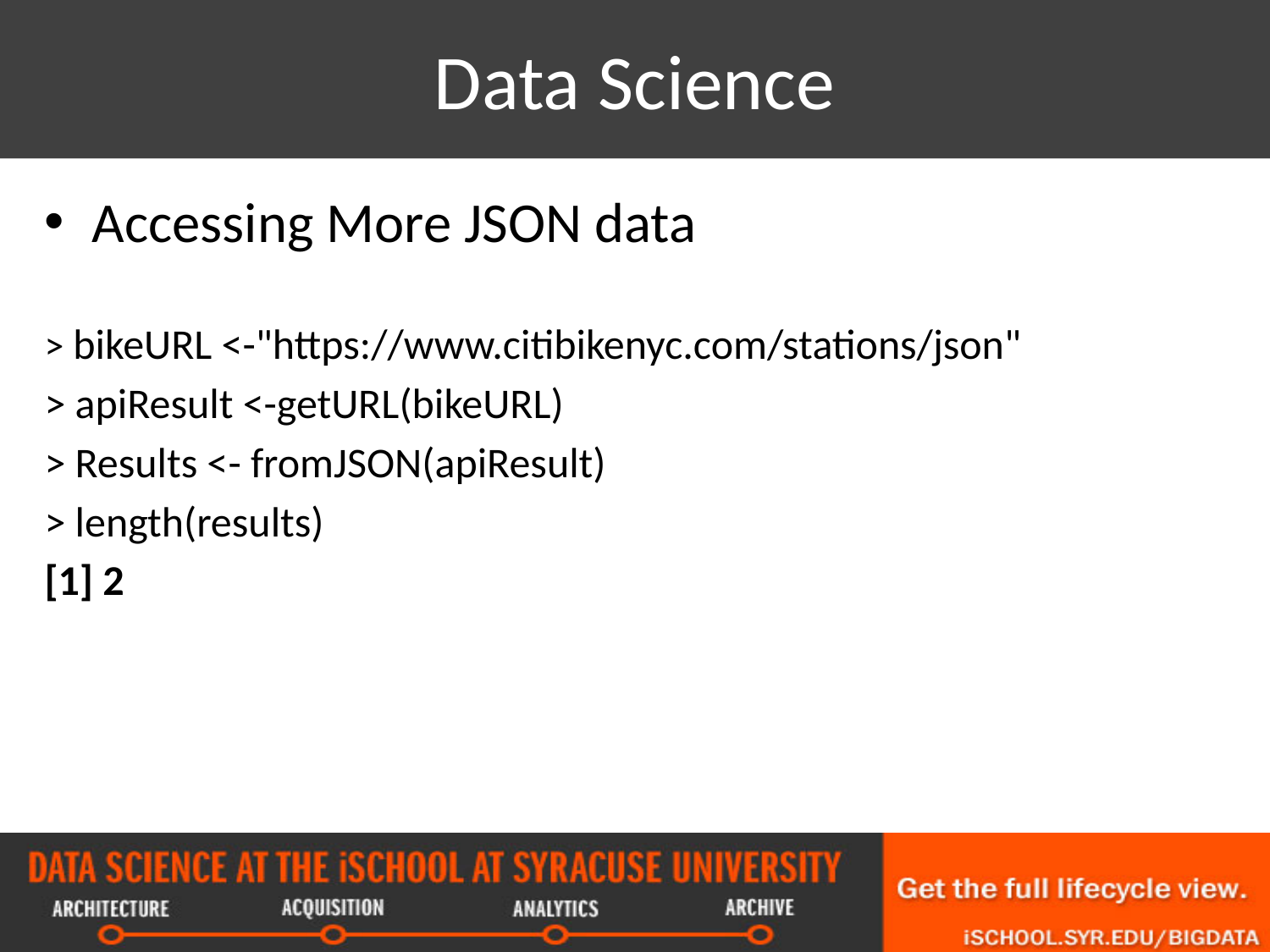

# Data Science
Accessing More JSON data

> bikeURL <-"https://www.citibikenyc.com/stations/json"
> apiResult <-getURL(bikeURL)
> Results <- fromJSON(apiResult)
> length(results)
[1] 2